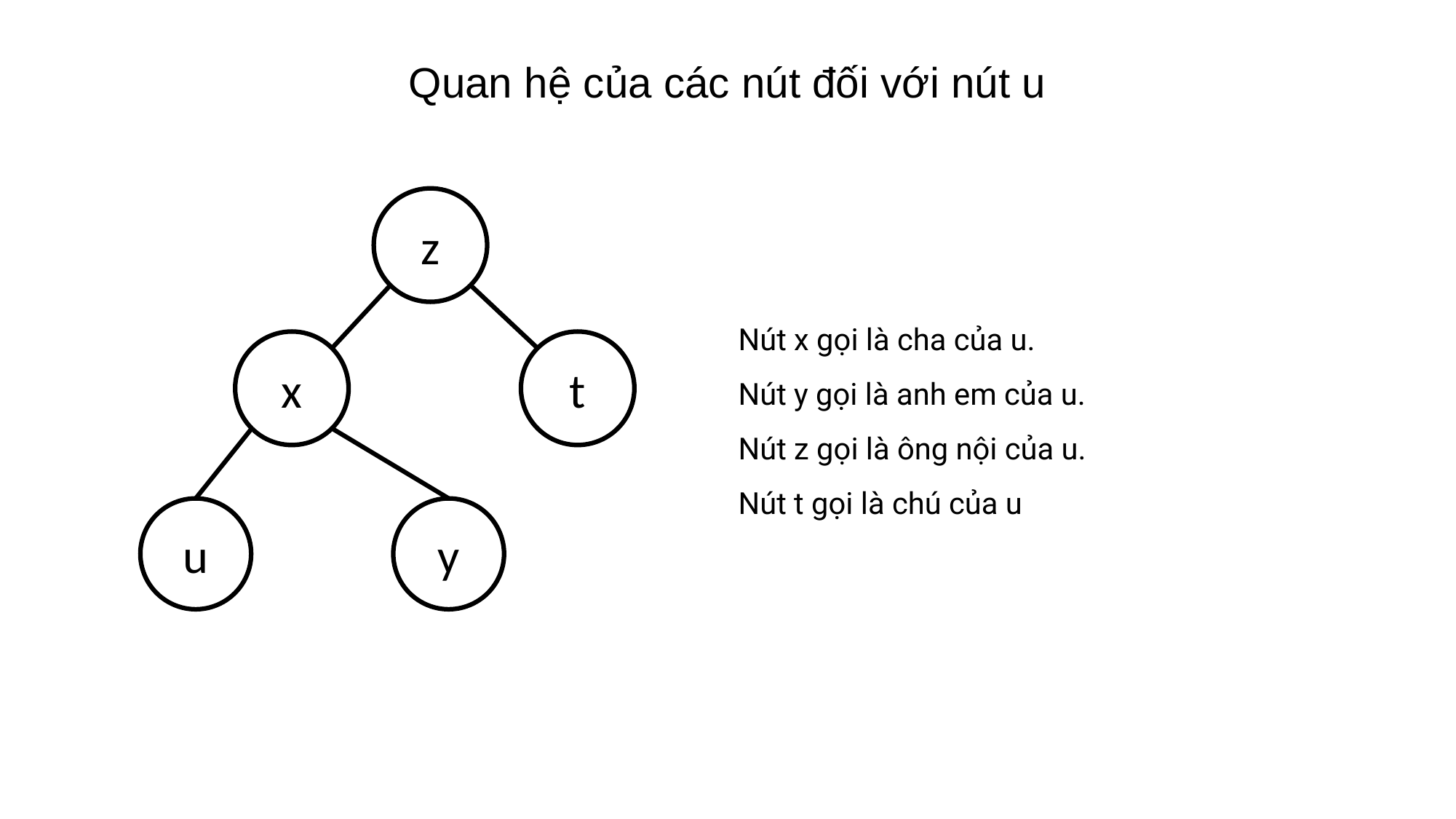

Quan hệ của các nút đối với nút u
z
Nút x gọi là cha của u.
Nút y gọi là anh em của u.
Nút z gọi là ông nội của u.
Nút t gọi là chú của u
x
t
y
u